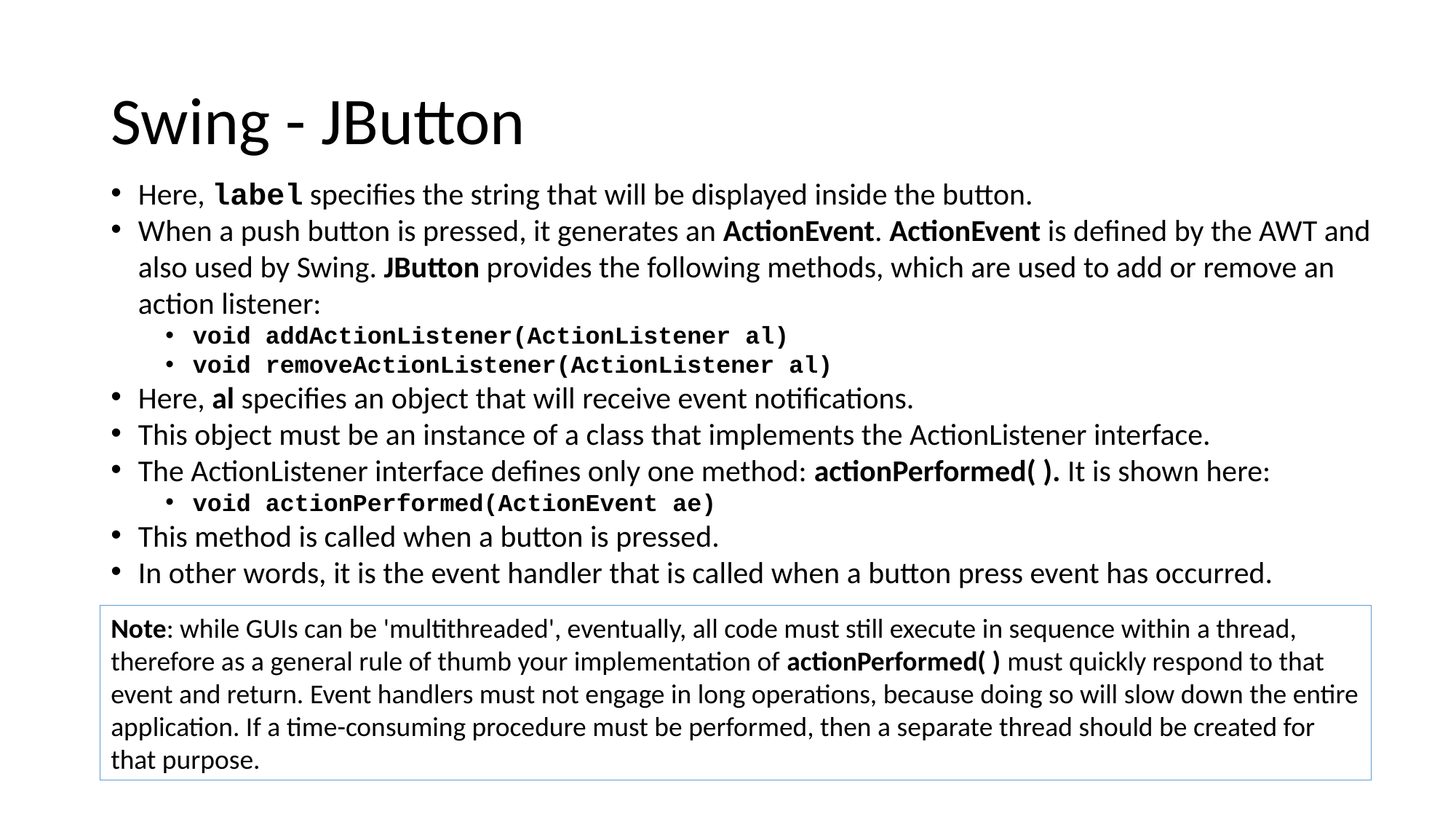

# Swing - JButton
Here, label specifies the string that will be displayed inside the button.
When a push button is pressed, it generates an ActionEvent. ActionEvent is defined by the AWT and also used by Swing. JButton provides the following methods, which are used to add or remove an action listener:
void addActionListener(ActionListener al)
void removeActionListener(ActionListener al)
Here, al specifies an object that will receive event notifications.
This object must be an instance of a class that implements the ActionListener interface.
The ActionListener interface defines only one method: actionPerformed( ). It is shown here:
void actionPerformed(ActionEvent ae)
This method is called when a button is pressed.
In other words, it is the event handler that is called when a button press event has occurred.
Note: while GUIs can be 'multithreaded', eventually, all code must still execute in sequence within a thread, therefore as a general rule of thumb your implementation of actionPerformed( ) must quickly respond to that event and return. Event handlers must not engage in long operations, because doing so will slow down the entire application. If a time-consuming procedure must be performed, then a separate thread should be created for that purpose.